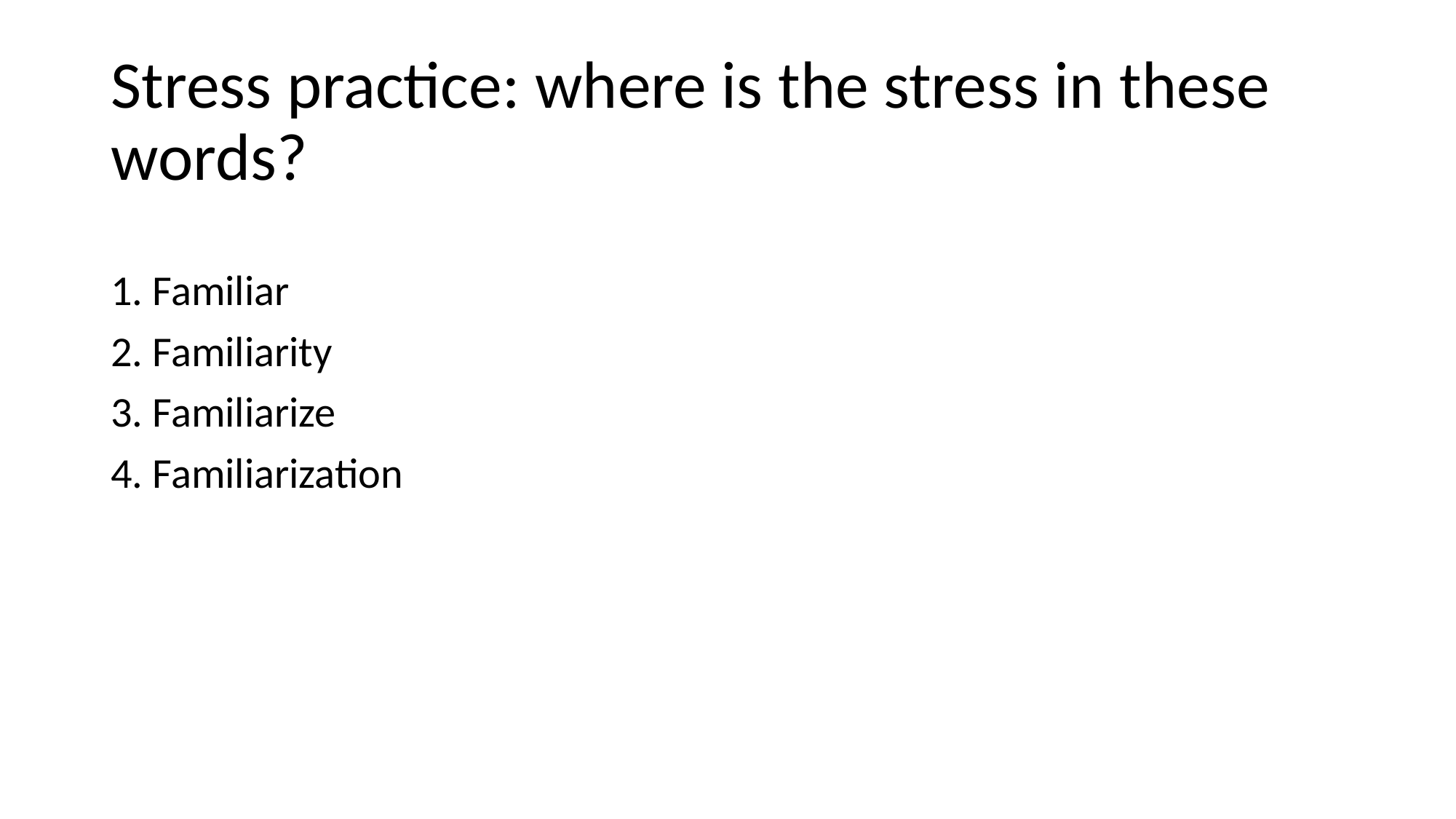

# Stress practice: where is the stress in these words?
1. Familiar
2. Familiarity
3. Familiarize
4. Familiarization